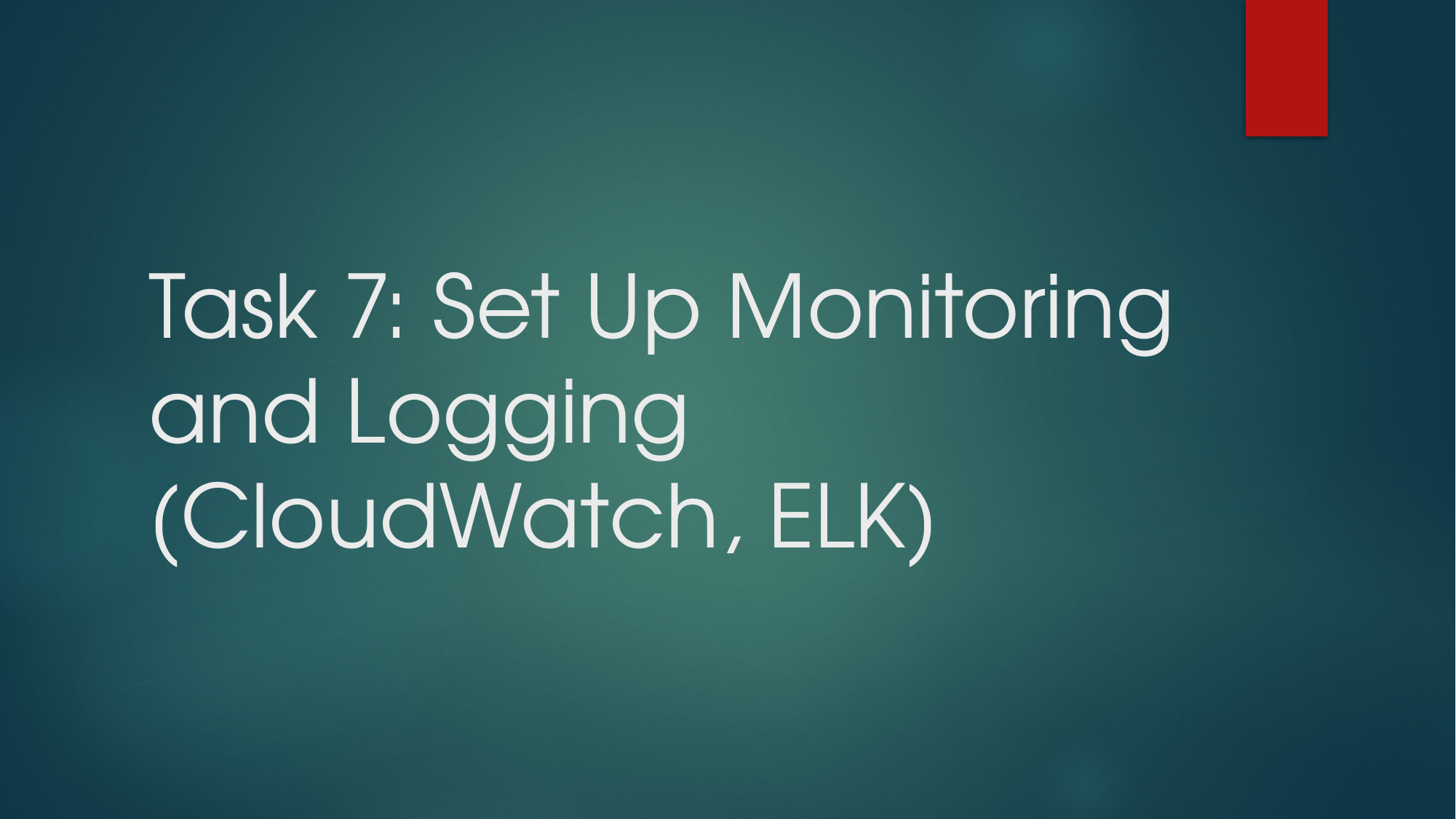

# Task 7: Set Up Monitoring and Logging (CloudWatch, ELK)